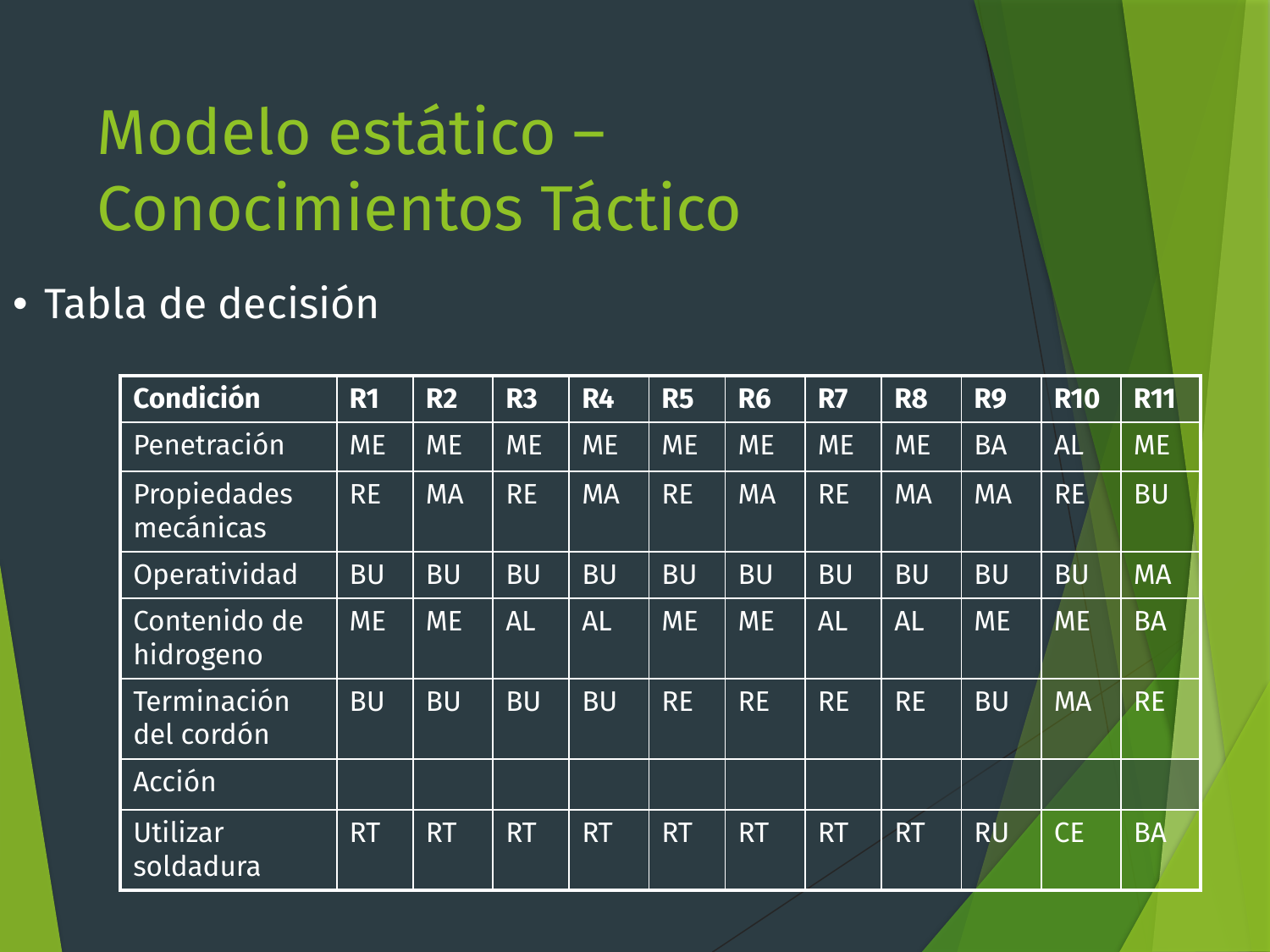

# Modelo estático – Conocimientos Táctico
Tabla de decisión
| Condición | R1 | R2 | R3 | R4 | R5 | R6 | R7 | R8 | R9 | R10 | R11 |
| --- | --- | --- | --- | --- | --- | --- | --- | --- | --- | --- | --- |
| Penetración | ME | ME | ME | ME | ME | ME | ME | ME | BA | AL | ME |
| Propiedades mecánicas | RE | MA | RE | MA | RE | MA | RE | MA | MA | RE | BU |
| Operatividad | BU | BU | BU | BU | BU | BU | BU | BU | BU | BU | MA |
| Contenido de hidrogeno | ME | ME | AL | AL | ME | ME | AL | AL | ME | ME | BA |
| Terminación del cordón | BU | BU | BU | BU | RE | RE | RE | RE | BU | MA | RE |
| Acción |  |  |  |  |  |  |  |  |  |  |  |
| Utilizar soldadura | RT | RT | RT | RT | RT | RT | RT | RT | RU | CE | BA |